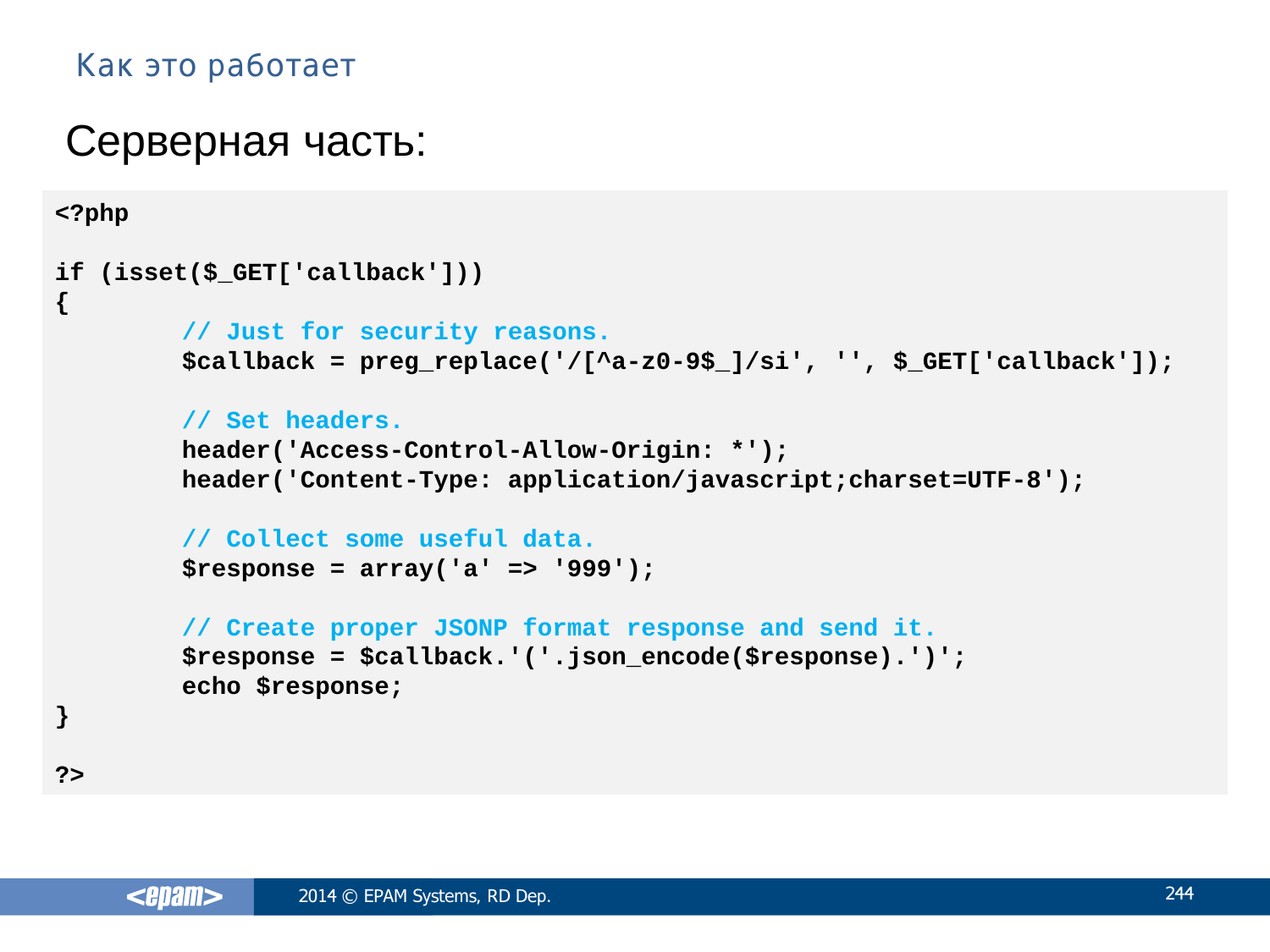

# Как это работает
Серверная часть:
<?php

if (isset($_GET['callback']))
{
	// Just for security reasons.
	$callback = preg_replace('/[^a-z0-9$_]/si', '', $_GET['callback']);

	// Set headers.
	header('Access-Control-Allow-Origin: *');
	header('Content-Type: application/javascript;charset=UTF-8');

	// Collect some useful data.
	$response = array('a' => '999');

	// Create proper JSONP format response and send it.
	$response = $callback.'('.json_encode($response).')';
	echo $response;
}

?>
244
2014 © EPAM Systems, RD Dep.